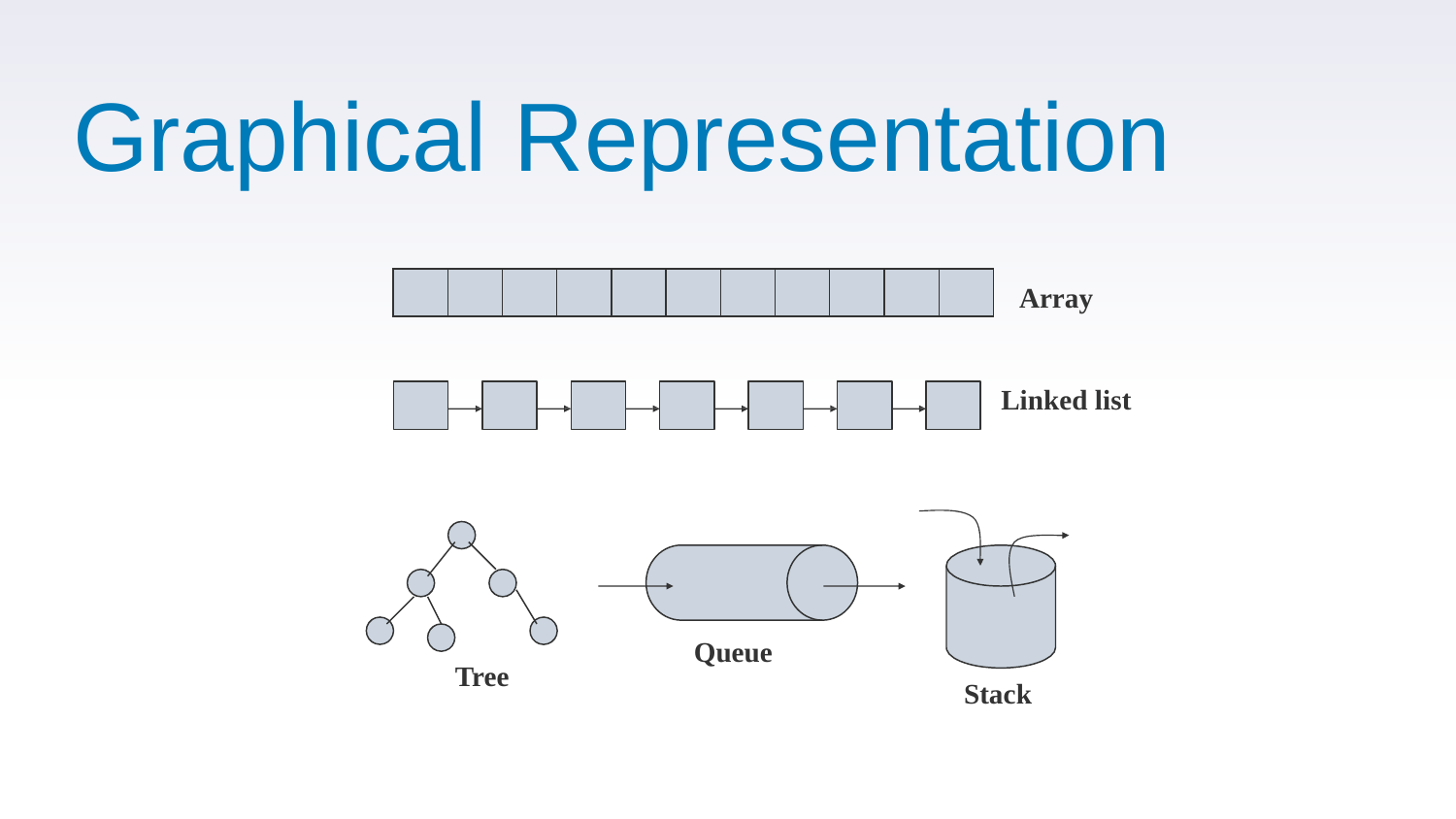

# Graphical Representation
|  |  |  |  |  |  |  |  |  |  |  |
| --- | --- | --- | --- | --- | --- | --- | --- | --- | --- | --- |
Array
Linked list

Queue
Tree
Stack